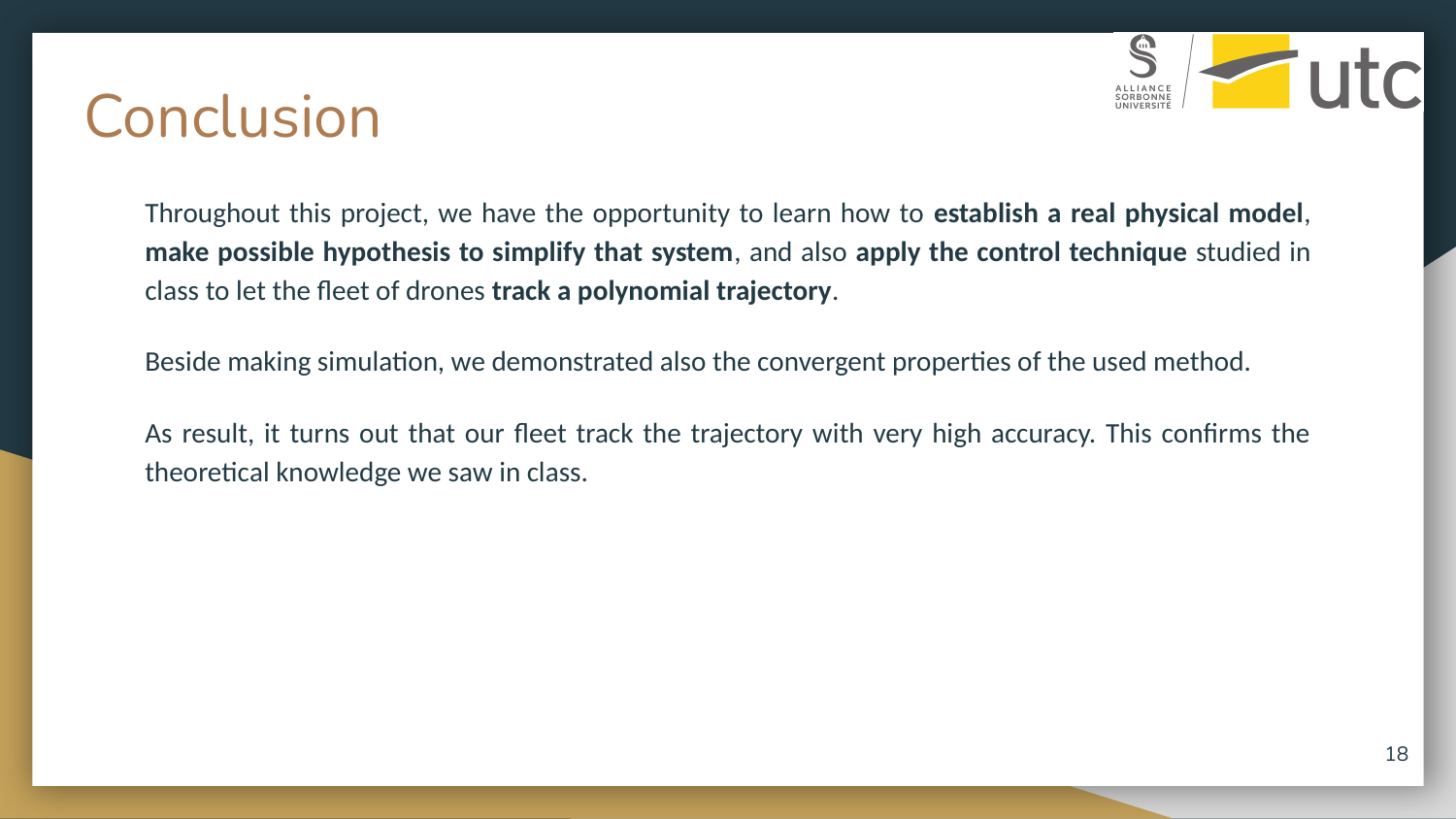

# Conclusion
Throughout this project, we have the opportunity to learn how to establish a real physical model, make possible hypothesis to simplify that system, and also apply the control technique studied in class to let the fleet of drones track a polynomial trajectory.
Beside making simulation, we demonstrated also the convergent properties of the used method.
As result, it turns out that our fleet track the trajectory with very high accuracy. This confirms the theoretical knowledge we saw in class.
18